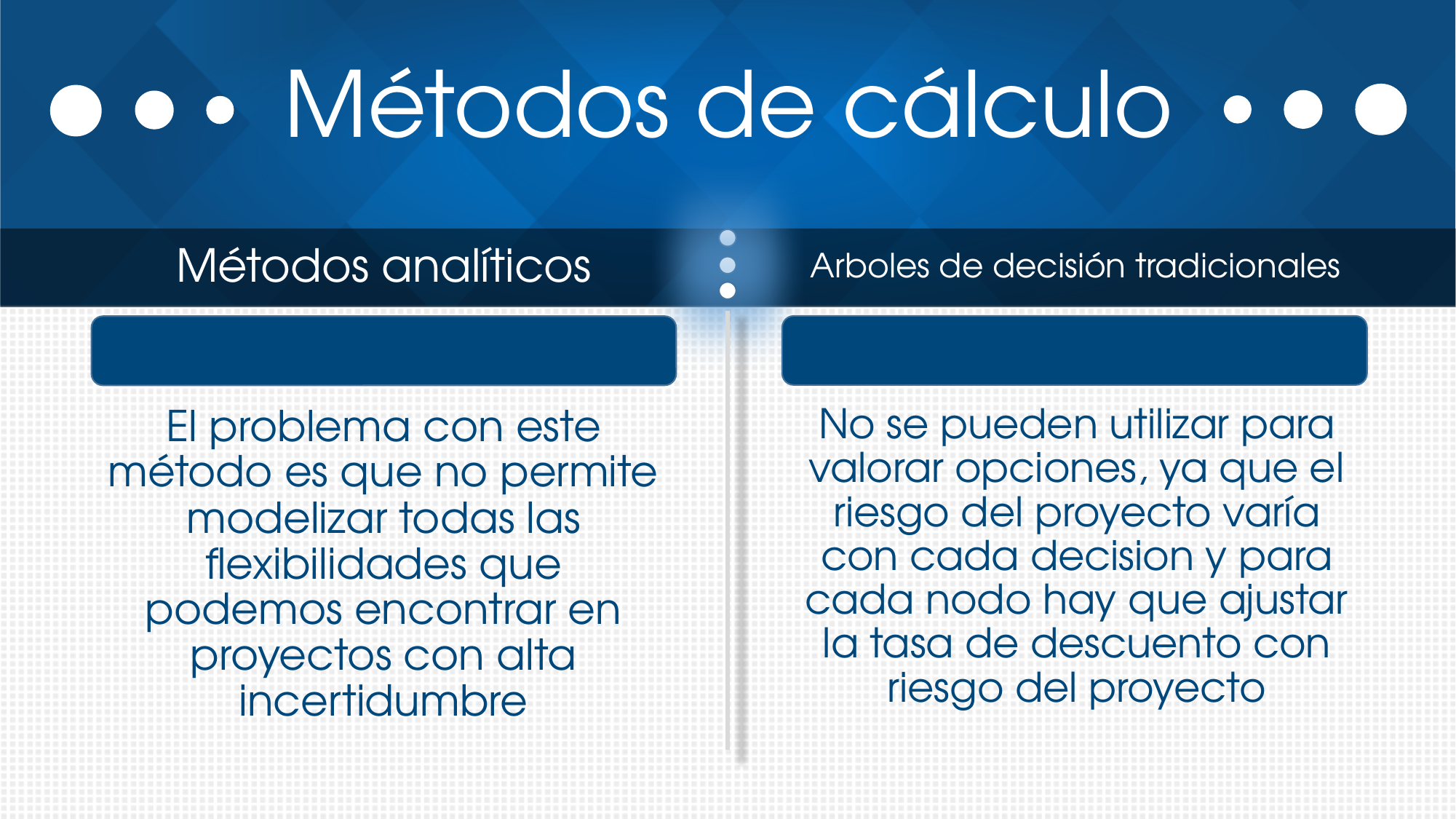

# Métodos de cálculo
Arboles de decisión tradicionales
Métodos analíticos

No se pueden utilizar para valorar opciones, ya que el riesgo del proyecto varía con cada decision y para cada nodo hay que ajustar la tasa de descuento con riesgo del proyecto
El problema con este método es que no permite modelizar todas las flexibilidades que podemos encontrar en proyectos con alta incertidumbre